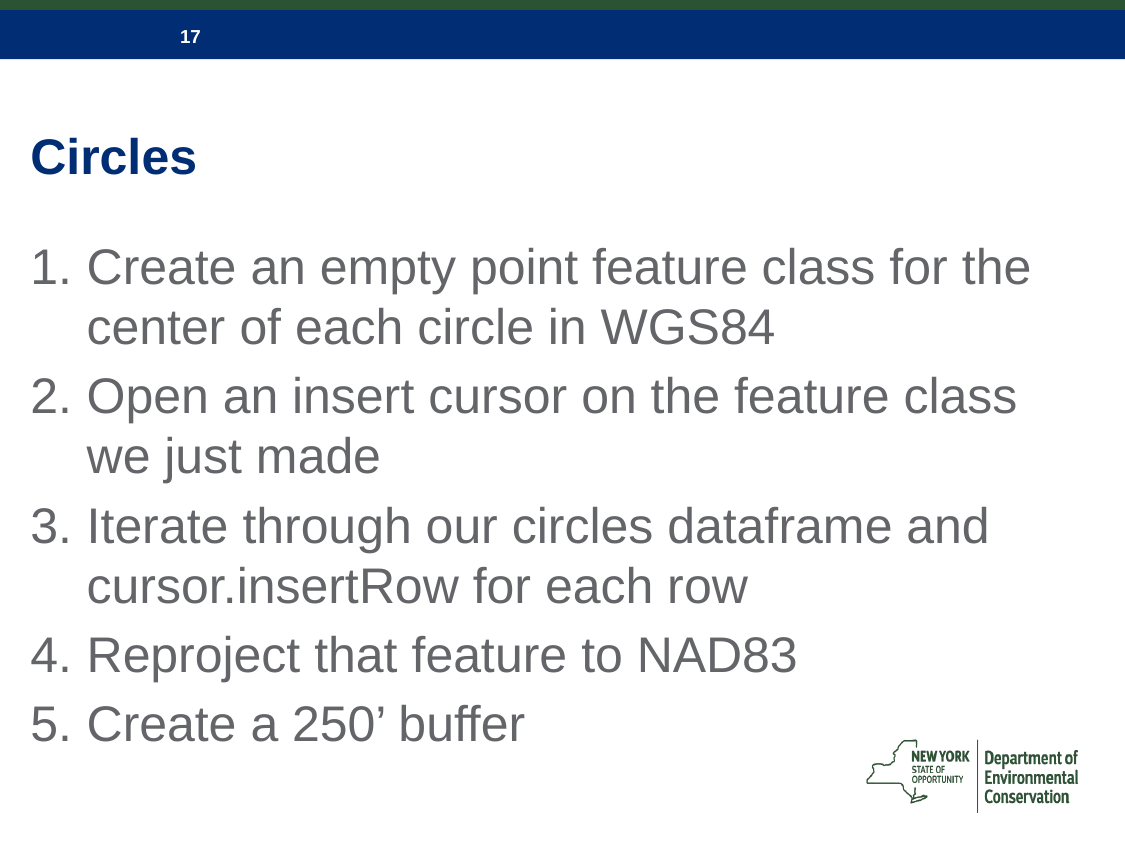

# Circles
Create an empty point feature class for the center of each circle in WGS84
Open an insert cursor on the feature class we just made
Iterate through our circles dataframe and cursor.insertRow for each row
Reproject that feature to NAD83
Create a 250’ buffer